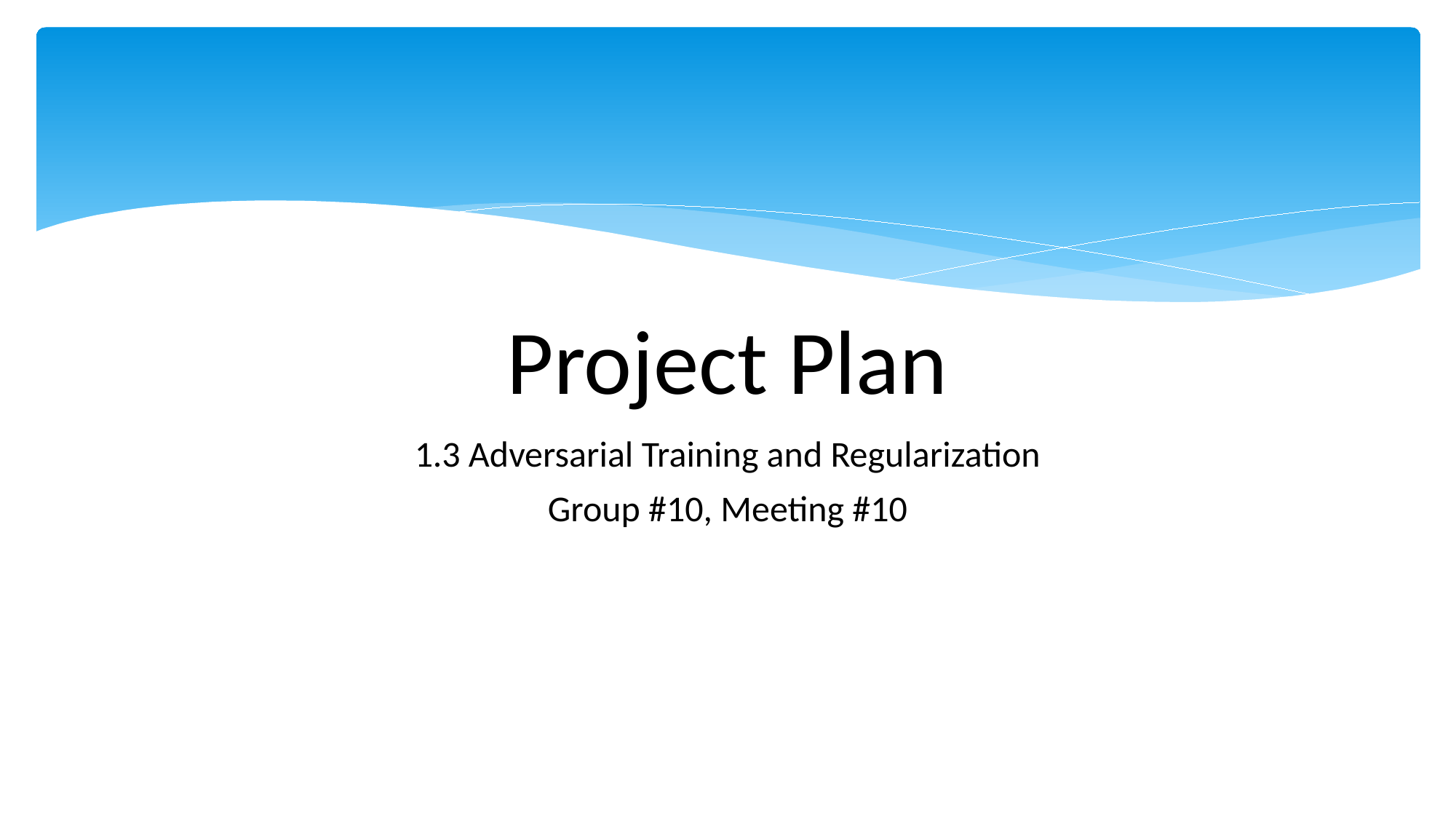

Project Plan
1.3 Adversarial Training and Regularization
Group #10, Meeting #10